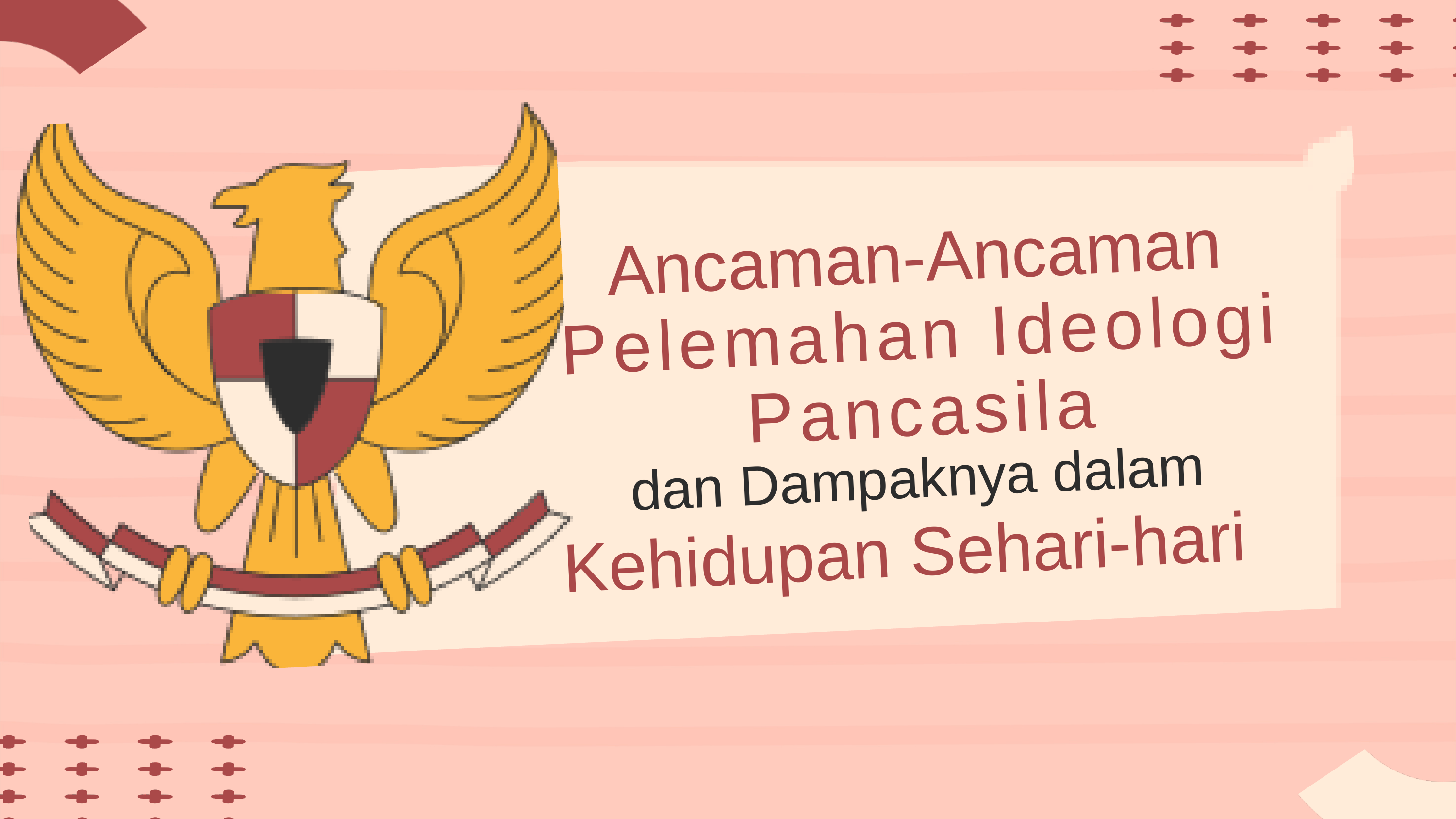

Ancaman-Ancaman
Pelemahan Ideologi
Pancasila
dan Dampaknya dalam
Kehidupan Sehari-hari